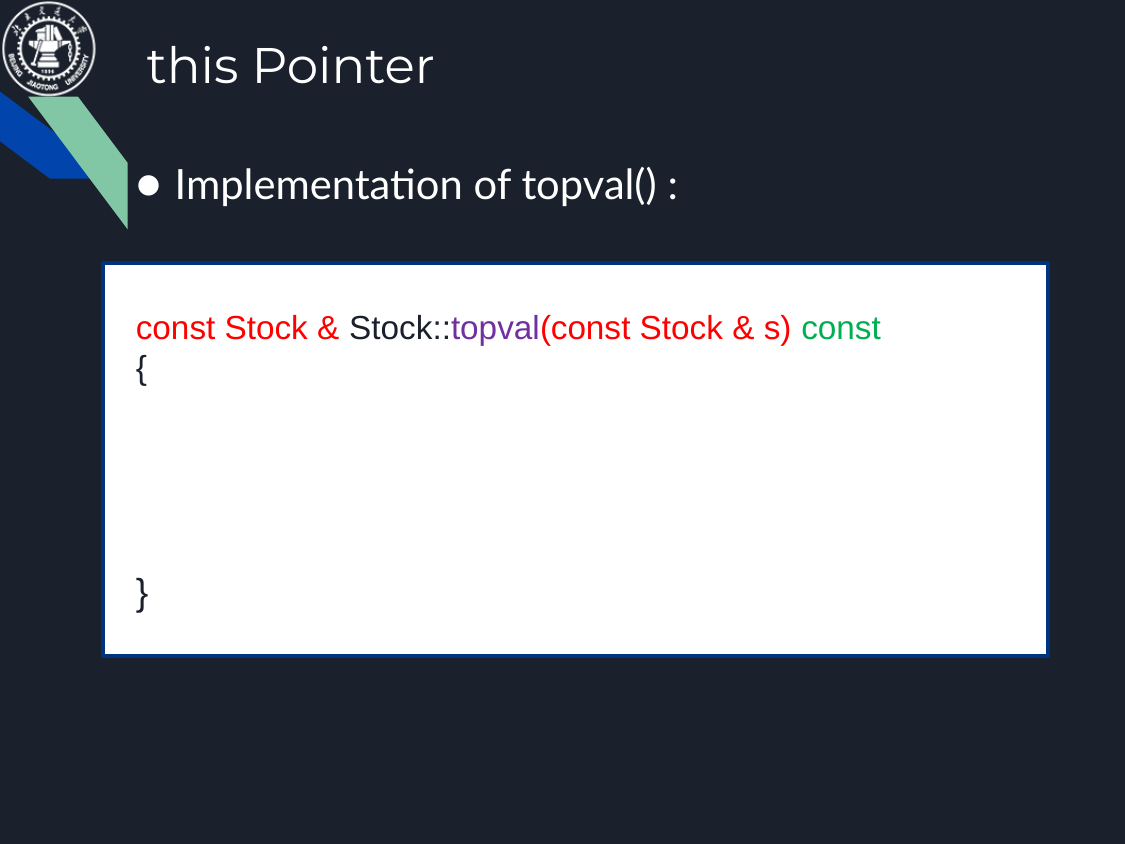

# this Pointer
Implementation of topval() :
const Stock & Stock::topval(const Stock & s) const
{

}